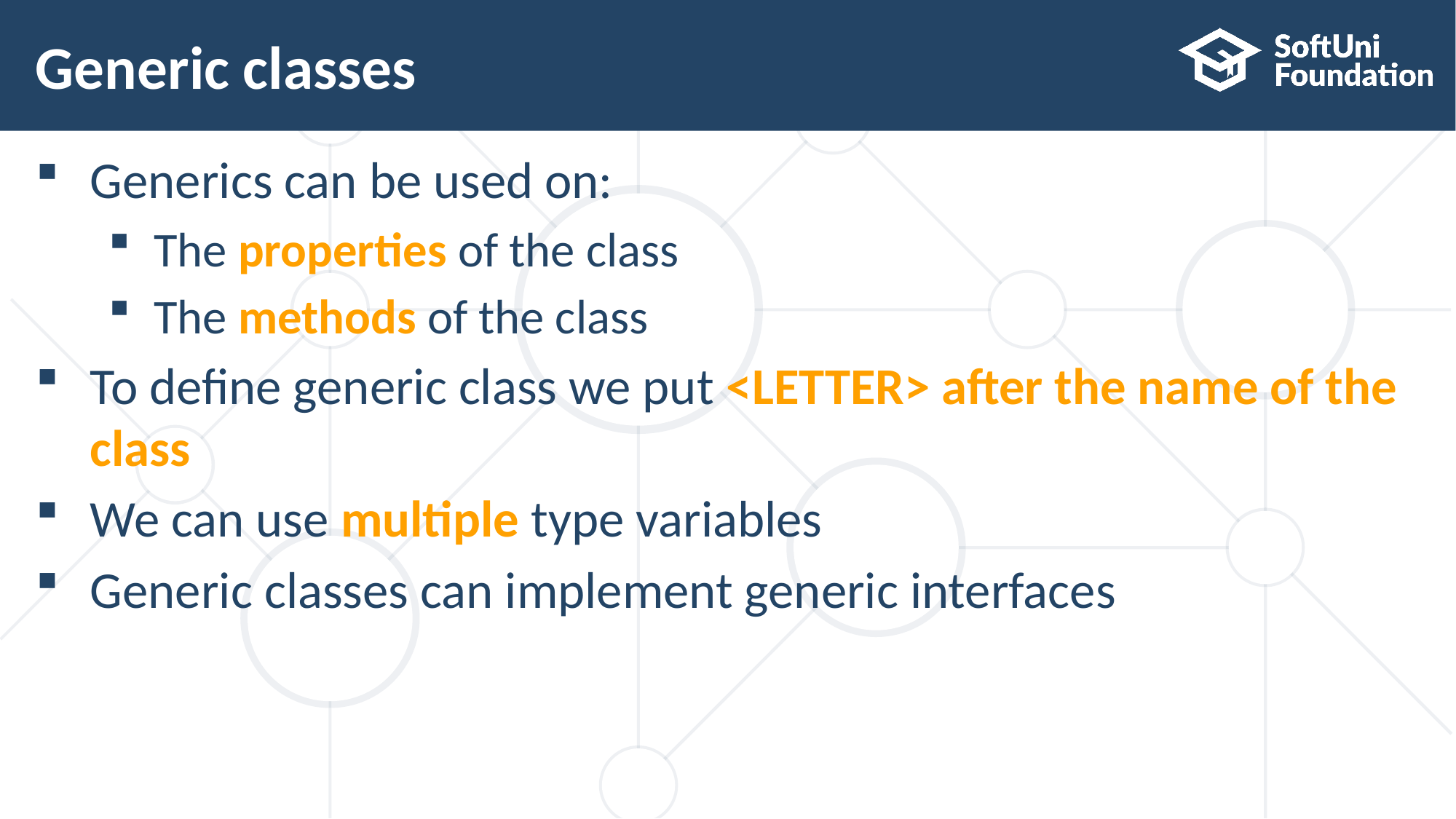

# Generic classes
Generics can be used on:
The properties of the class
The methods of the class
To define generic class we put <LETTER> after the name of the class
We can use multiple type variables
Generic classes can implement generic interfaces